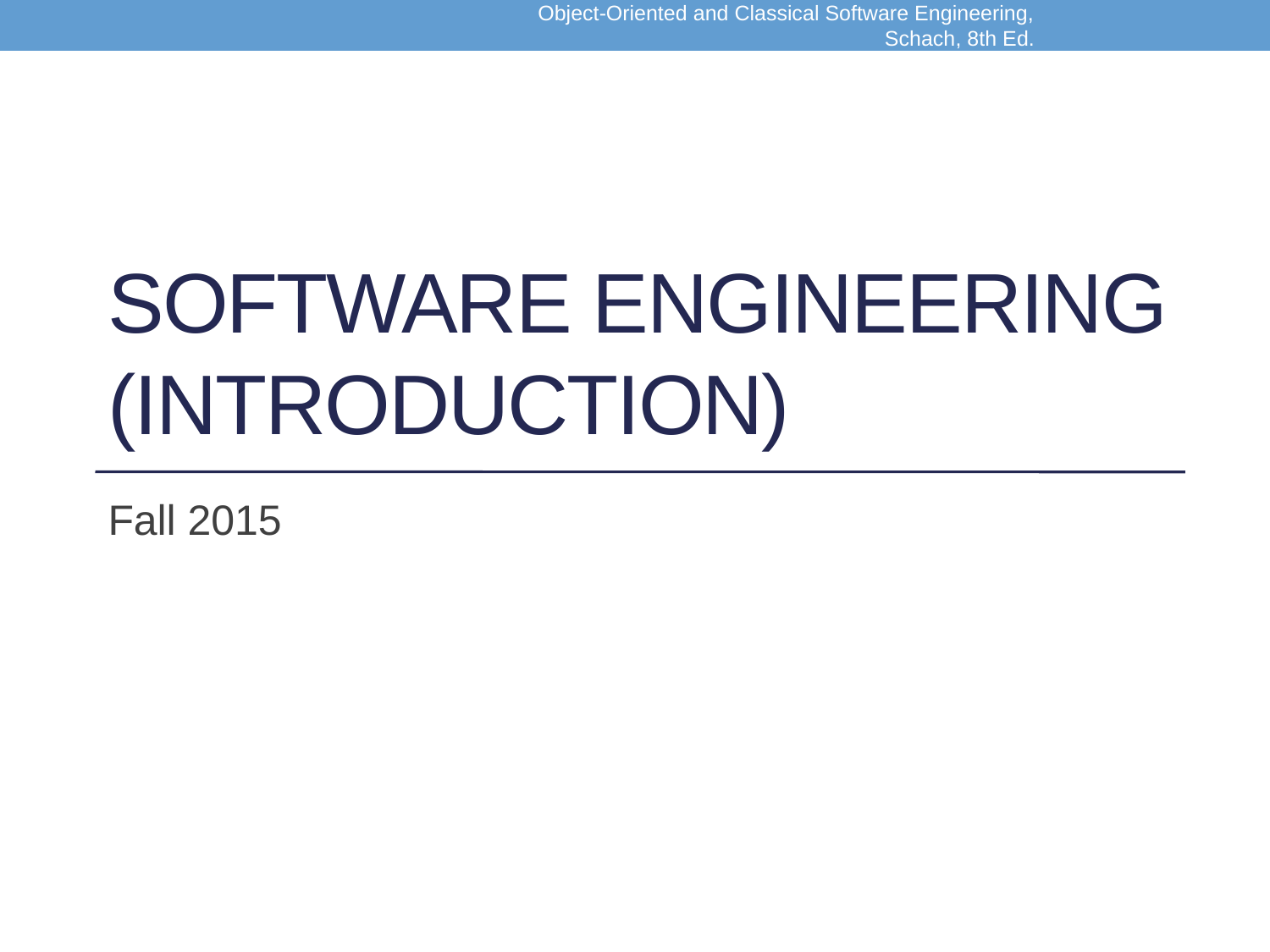

Object-Oriented and Classical Software Engineering, Schach, 8th Ed.
# Software Engineering (Introduction)
Fall 2015